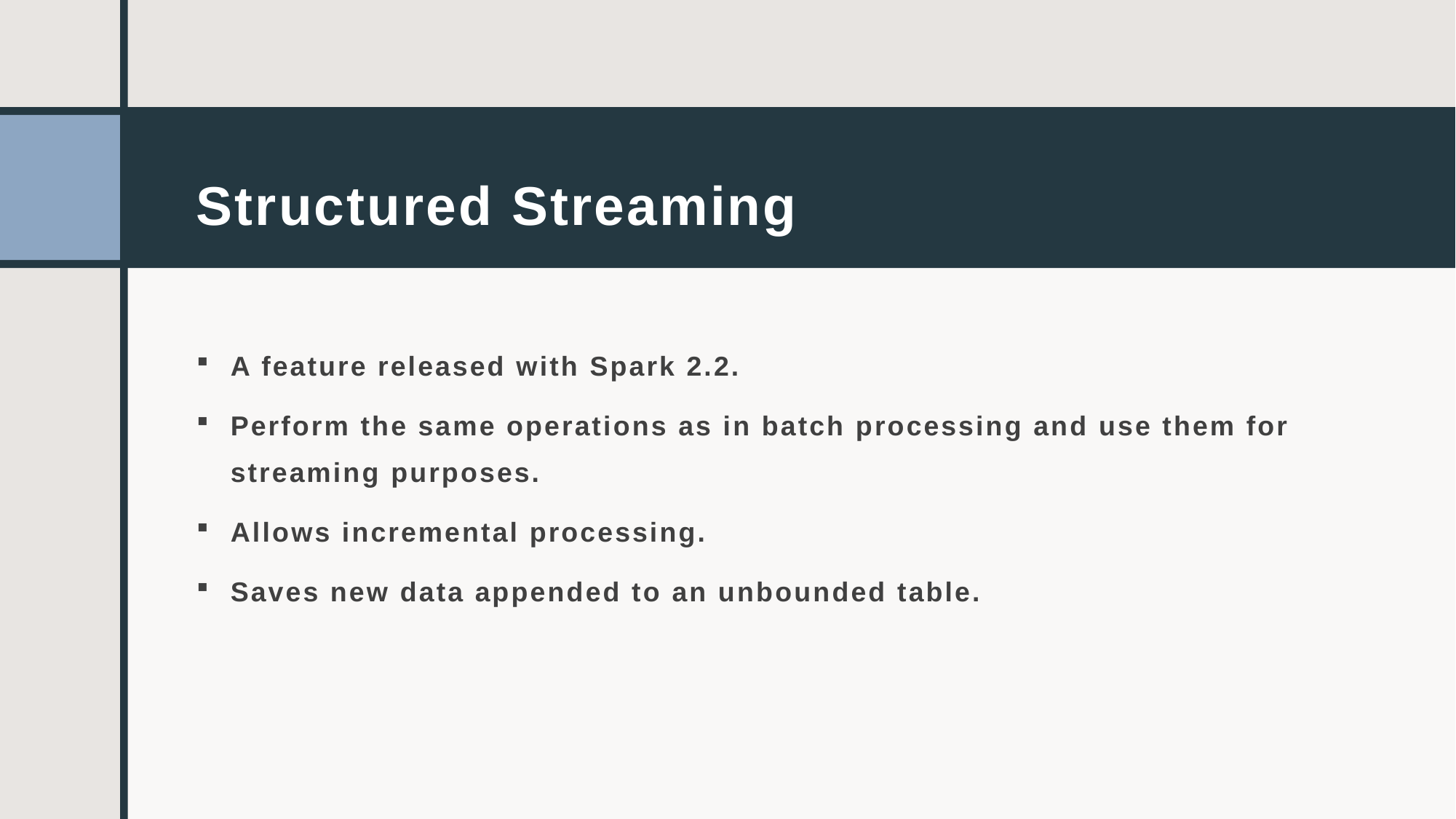

# Structured Streaming

A feature released with Spark 2.2.
Perform the same operations as in batch processing and use them for streaming purposes.
Allows incremental processing.
Saves new data appended to an unbounded table.